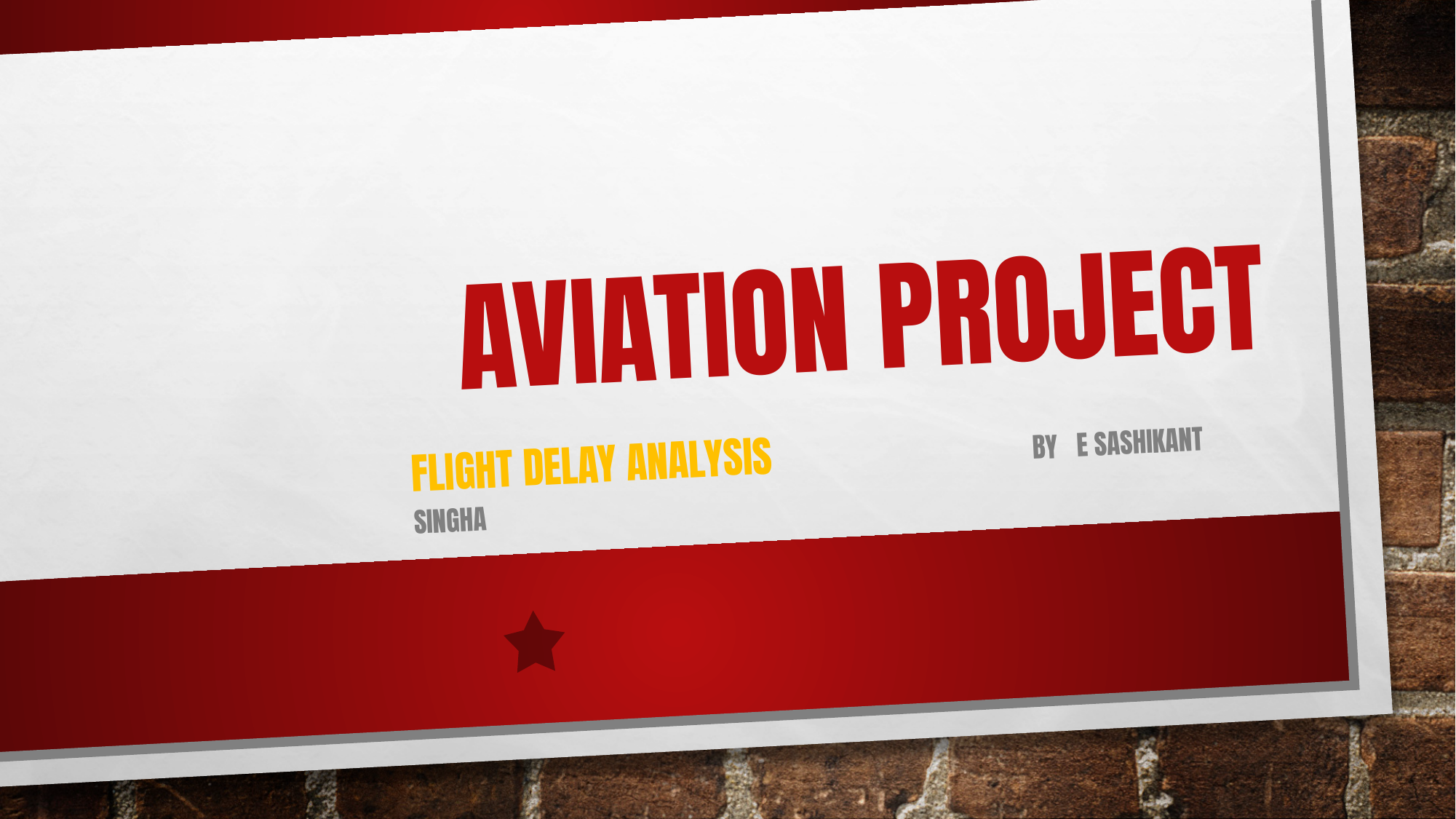

# Aviation Project
Flight delay analysis                          by   e Sashikant Singha